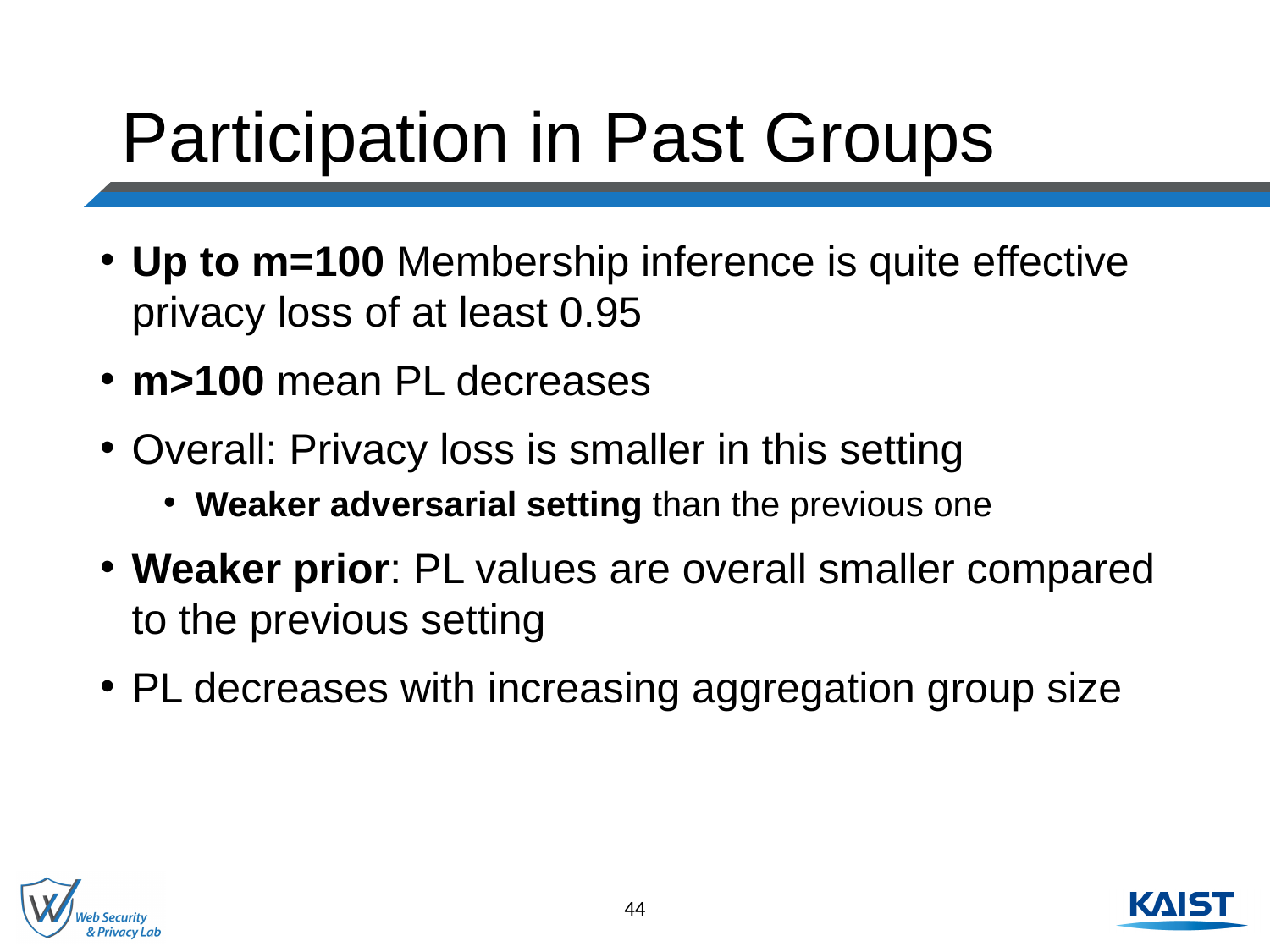

# Participation in Past Groups
Up to m=100 Membership inference is quite effective privacy loss of at least 0.95
m>100 mean PL decreases
Overall: Privacy loss is smaller in this setting
Weaker adversarial setting than the previous one
Weaker prior: PL values are overall smaller compared to the previous setting
PL decreases with increasing aggregation group size

44